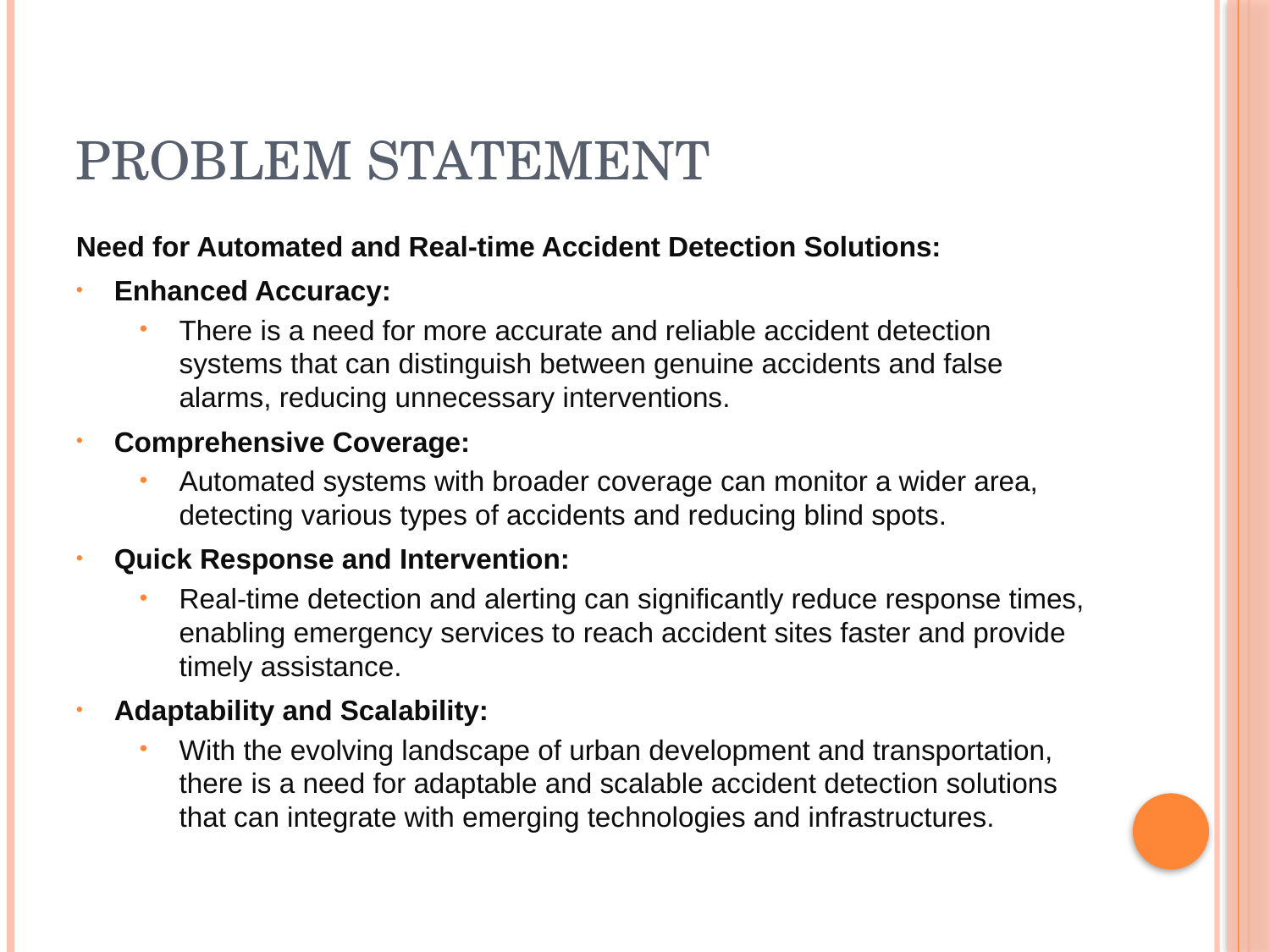

# PROBLEM STATEMENT
Need for Automated and Real-time Accident Detection Solutions:
Enhanced Accuracy:
There is a need for more accurate and reliable accident detection systems that can distinguish between genuine accidents and false alarms, reducing unnecessary interventions.
Comprehensive Coverage:
Automated systems with broader coverage can monitor a wider area, detecting various types of accidents and reducing blind spots.
Quick Response and Intervention:
Real-time detection and alerting can significantly reduce response times, enabling emergency services to reach accident sites faster and provide timely assistance.
Adaptability and Scalability:
With the evolving landscape of urban development and transportation, there is a need for adaptable and scalable accident detection solutions that can integrate with emerging technologies and infrastructures.